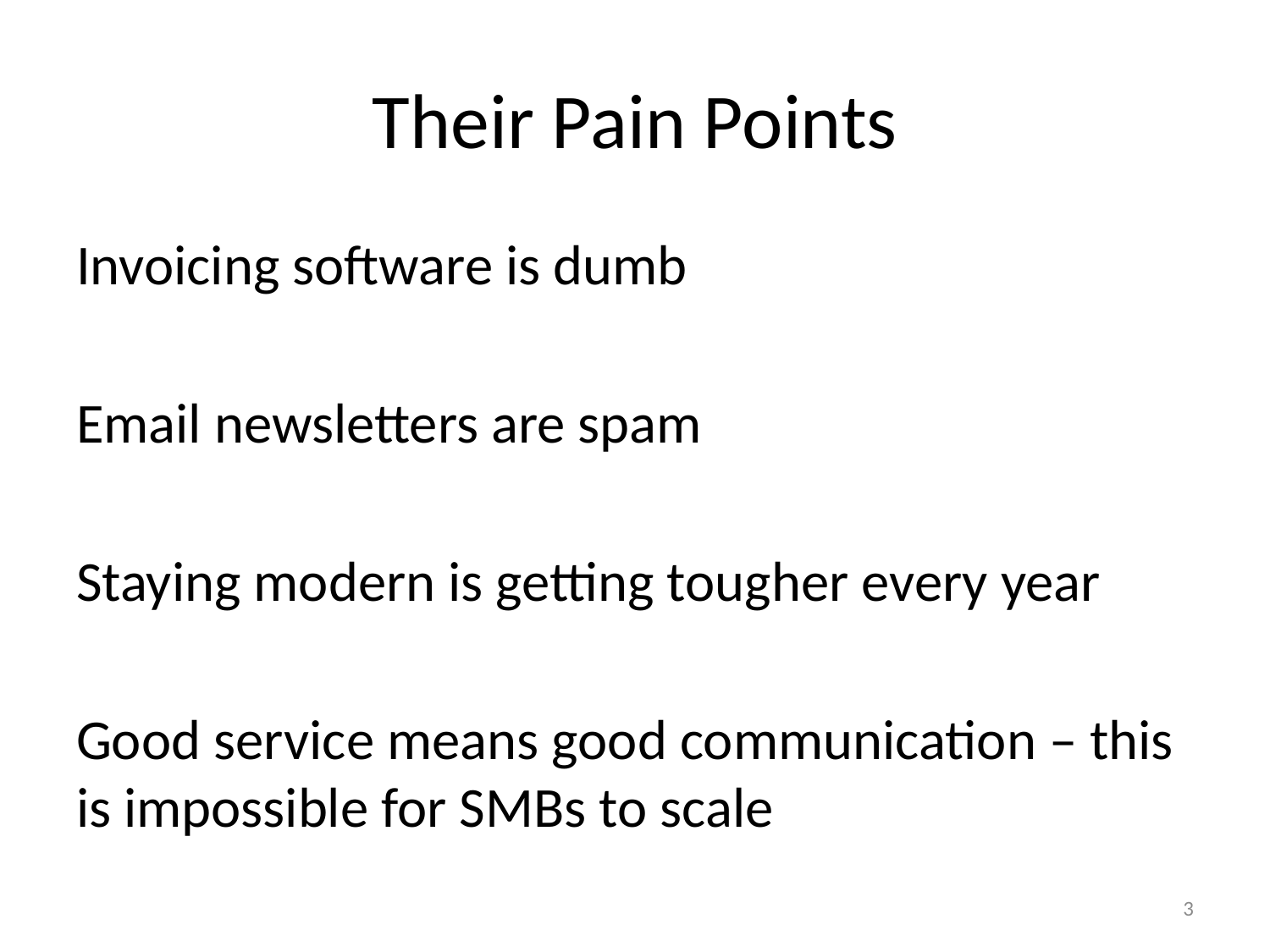

# Their Pain Points
Invoicing software is dumb

Email newsletters are spam

Staying modern is getting tougher every year

Good service means good communication – this is impossible for SMBs to scale

3